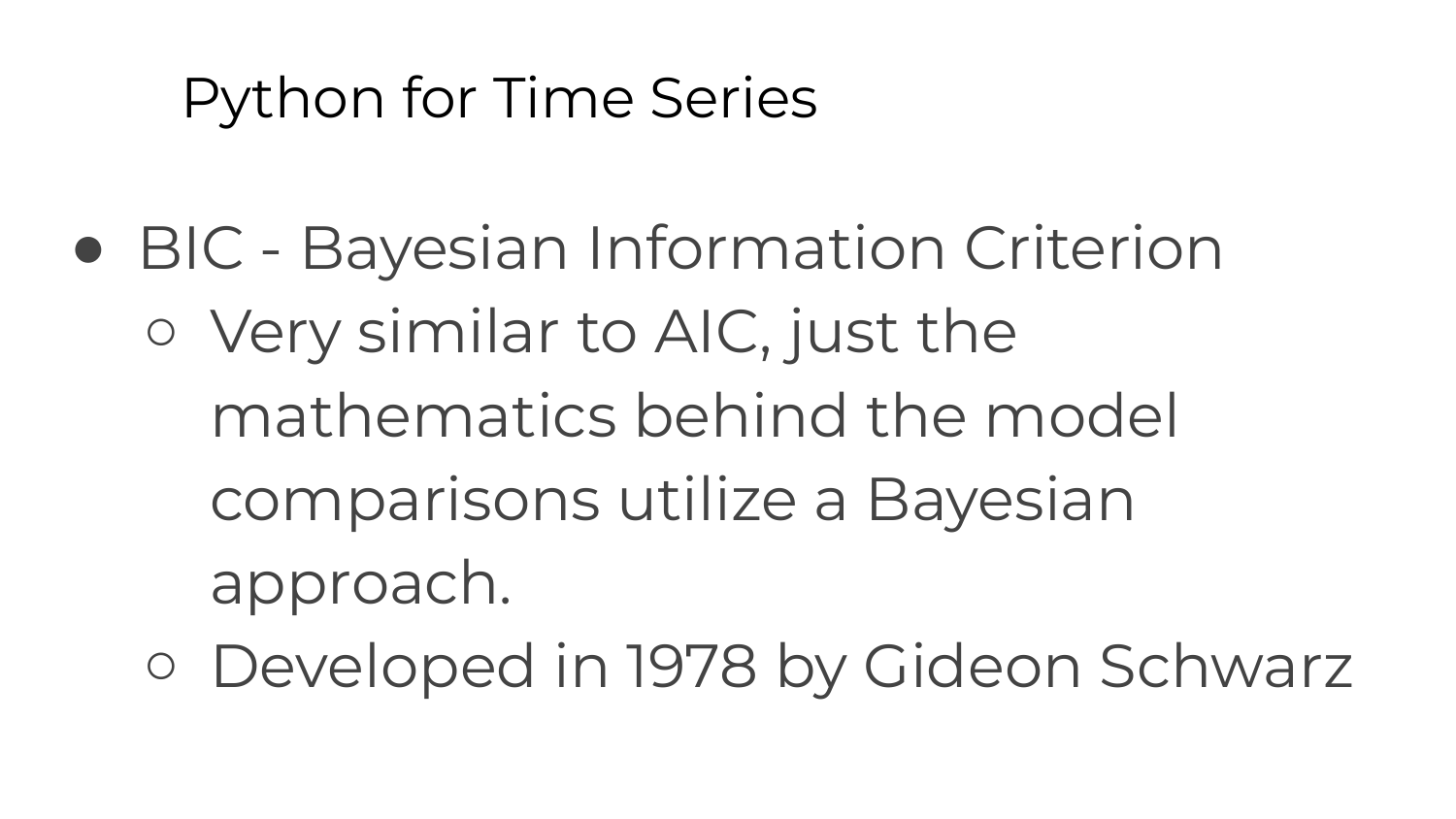

# Python for Time Series
BIC - Bayesian Information Criterion
Very similar to AIC, just the mathematics behind the model comparisons utilize a Bayesian approach.
Developed in 1978 by Gideon Schwarz